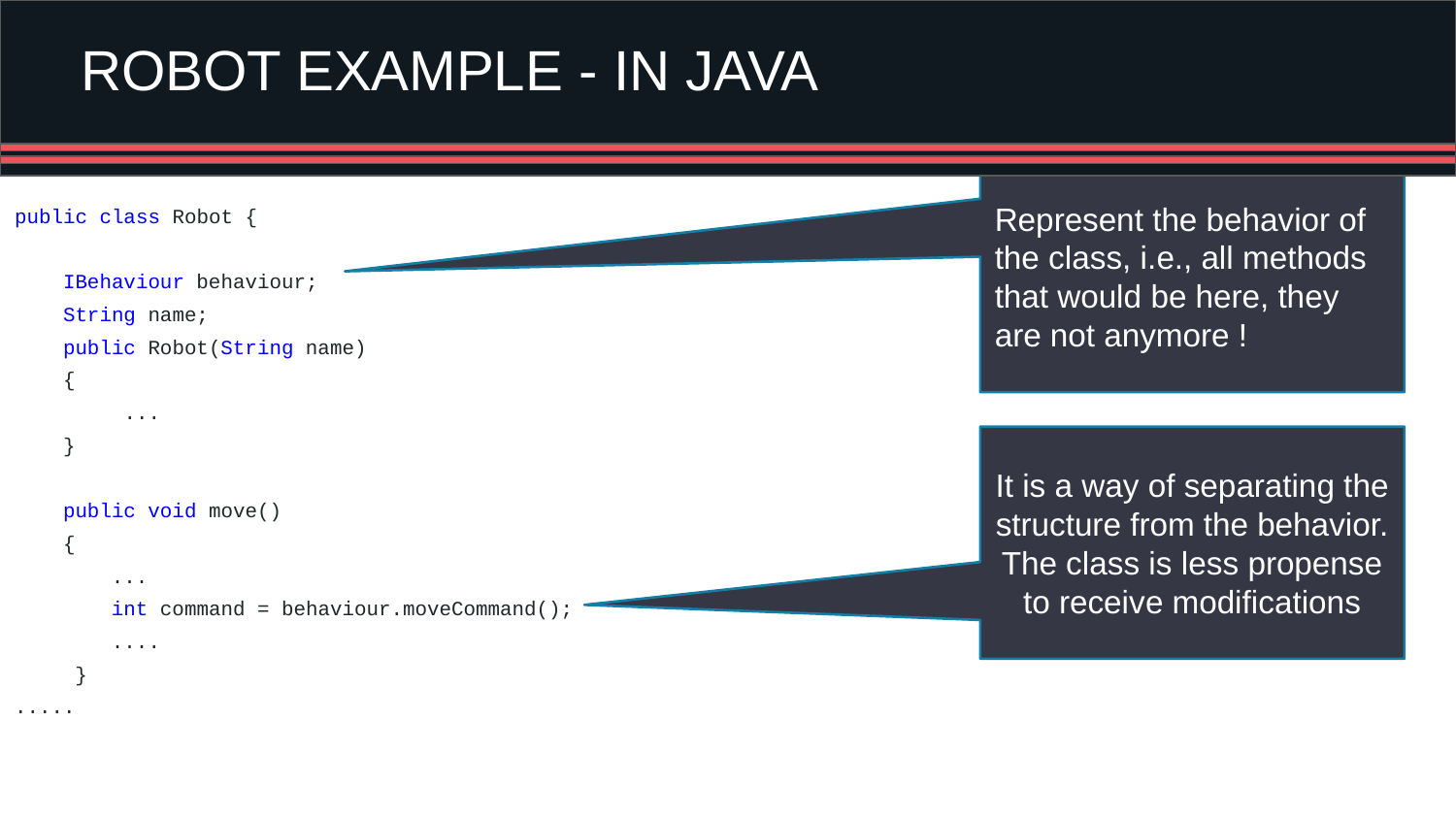

# ROBOT EXAMPLE - IN JAVA
Represent the behavior of the class, i.e., all methods that would be here, they are not anymore !
public class Robot {

    IBehaviour behaviour;
    String name;
    public Robot(String name)
    {
         ...
    }

    public void move()
    {
        ...
        int command = behaviour.moveCommand();
        ....
     }
.....

It is a way of separating the structure from the behavior. The class is less propense to receive modifications